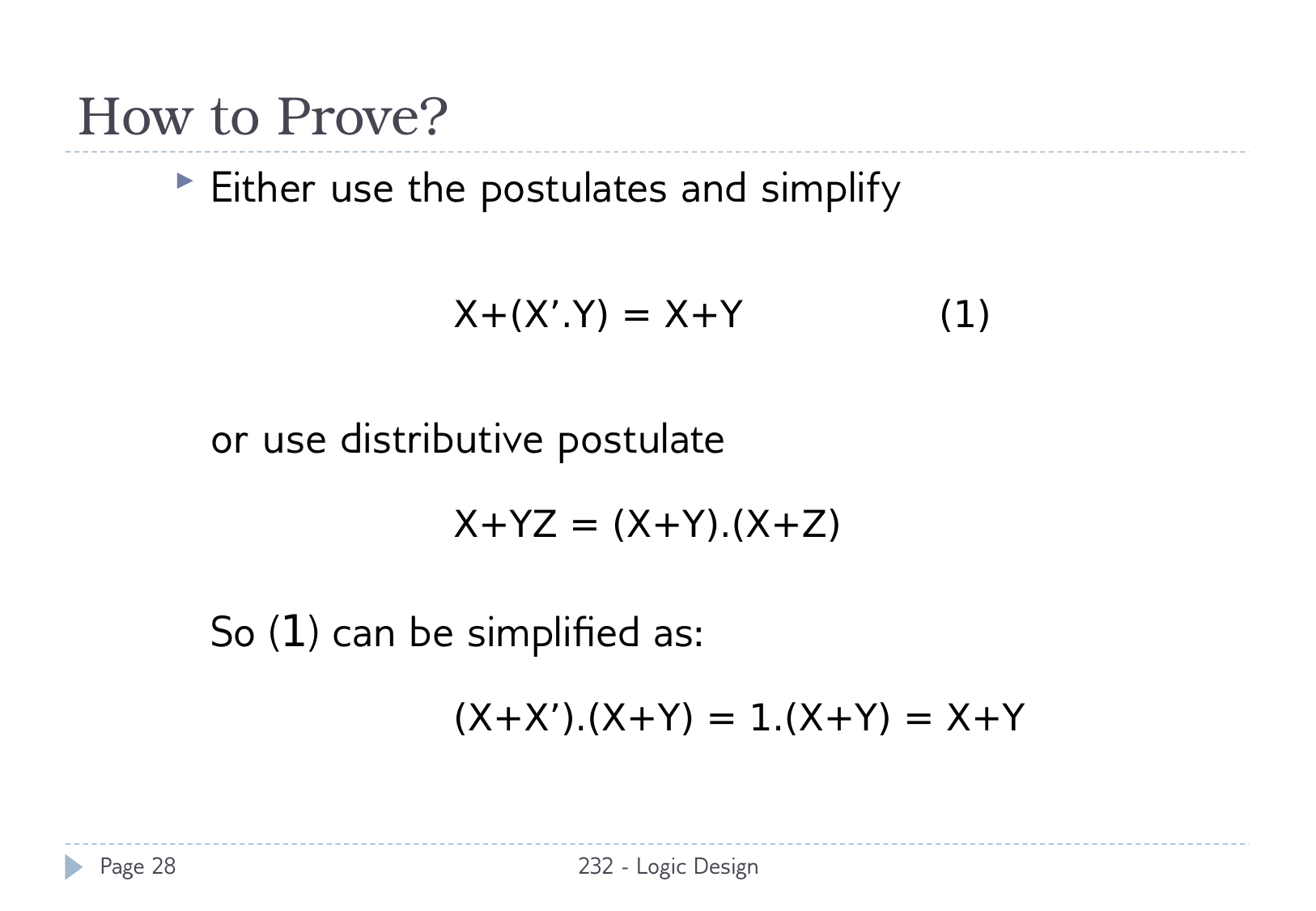

How to Prove?
Either use the postulates and simplify

			X+(X’.Y) = X+Y		(1)

	or use distributive postulate
			X+YZ = (X+Y).(X+Z)

	So (1) can be simplified as:
			(X+X’).(X+Y) = 1.(X+Y) = X+Y

Page 28
232 - Logic Design